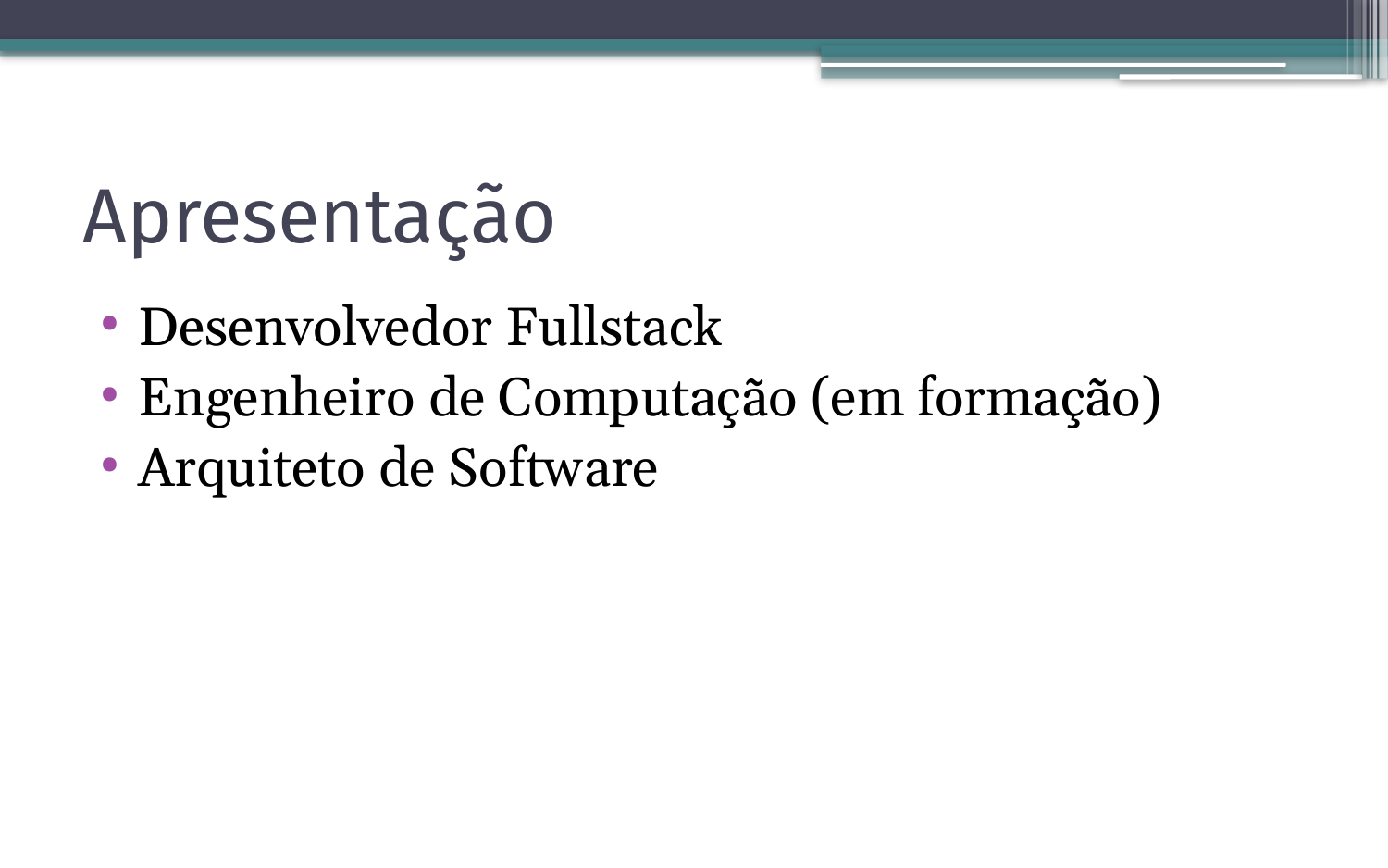

# Apresentação
Desenvolvedor Fullstack
Engenheiro de Computação (em formação)
Arquiteto de Software